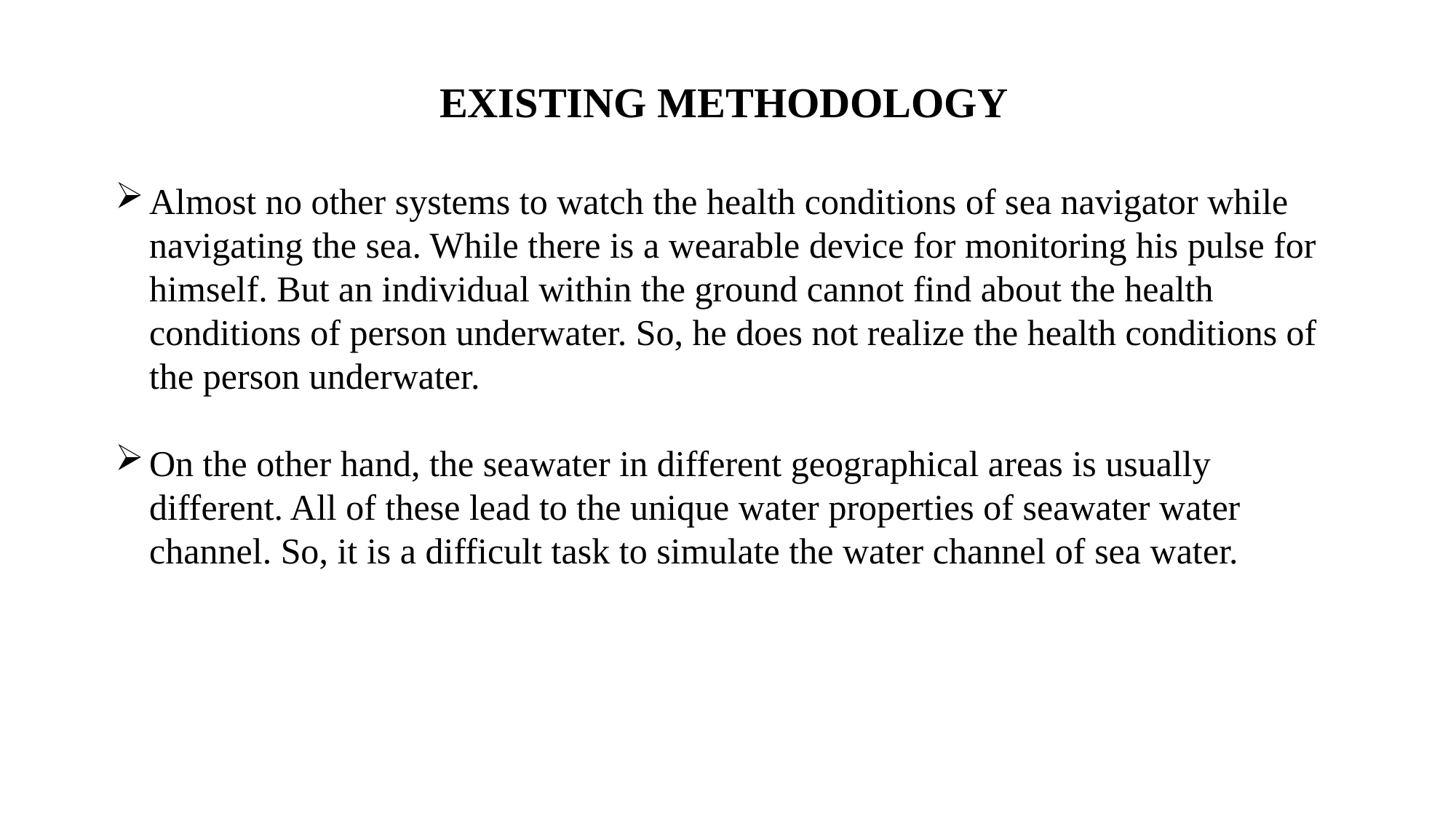

EXISTING METHODOLOGY
Almost no other systems to watch the health conditions of sea navigator while navigating the sea. While there is a wearable device for monitoring his pulse for himself. But an individual within the ground cannot find about the health conditions of person underwater. So, he does not realize the health conditions of the person underwater.

On the other hand, the seawater in different geographical areas is usually different. All of these lead to the unique water properties of seawater water channel. So, it is a difficult task to simulate the water channel of sea water.